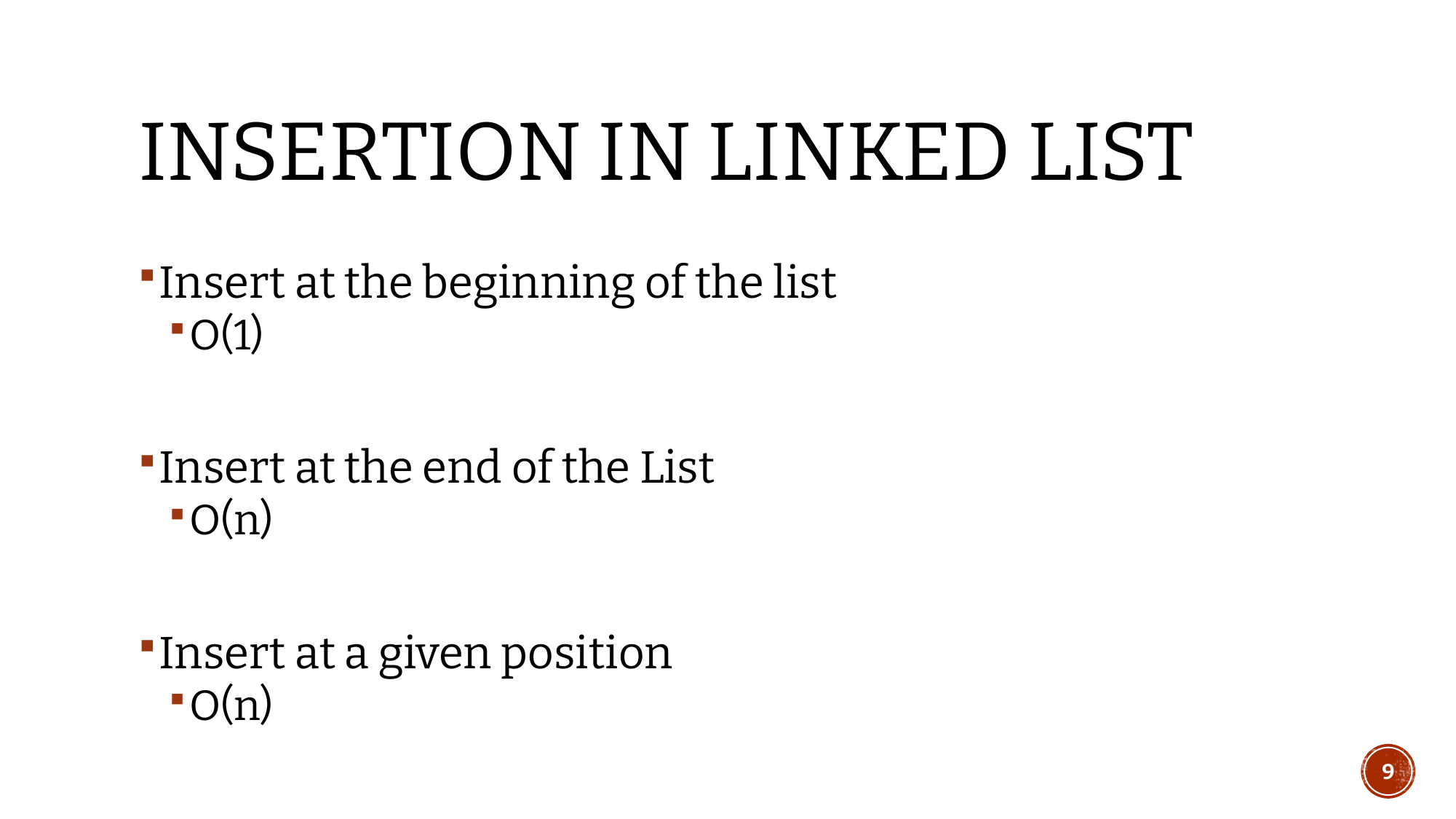

# Insertion in Linked List
Insert at the beginning of the list
O(1)

Insert at the end of the List
O(n)

Insert at a given position
O(n)
9